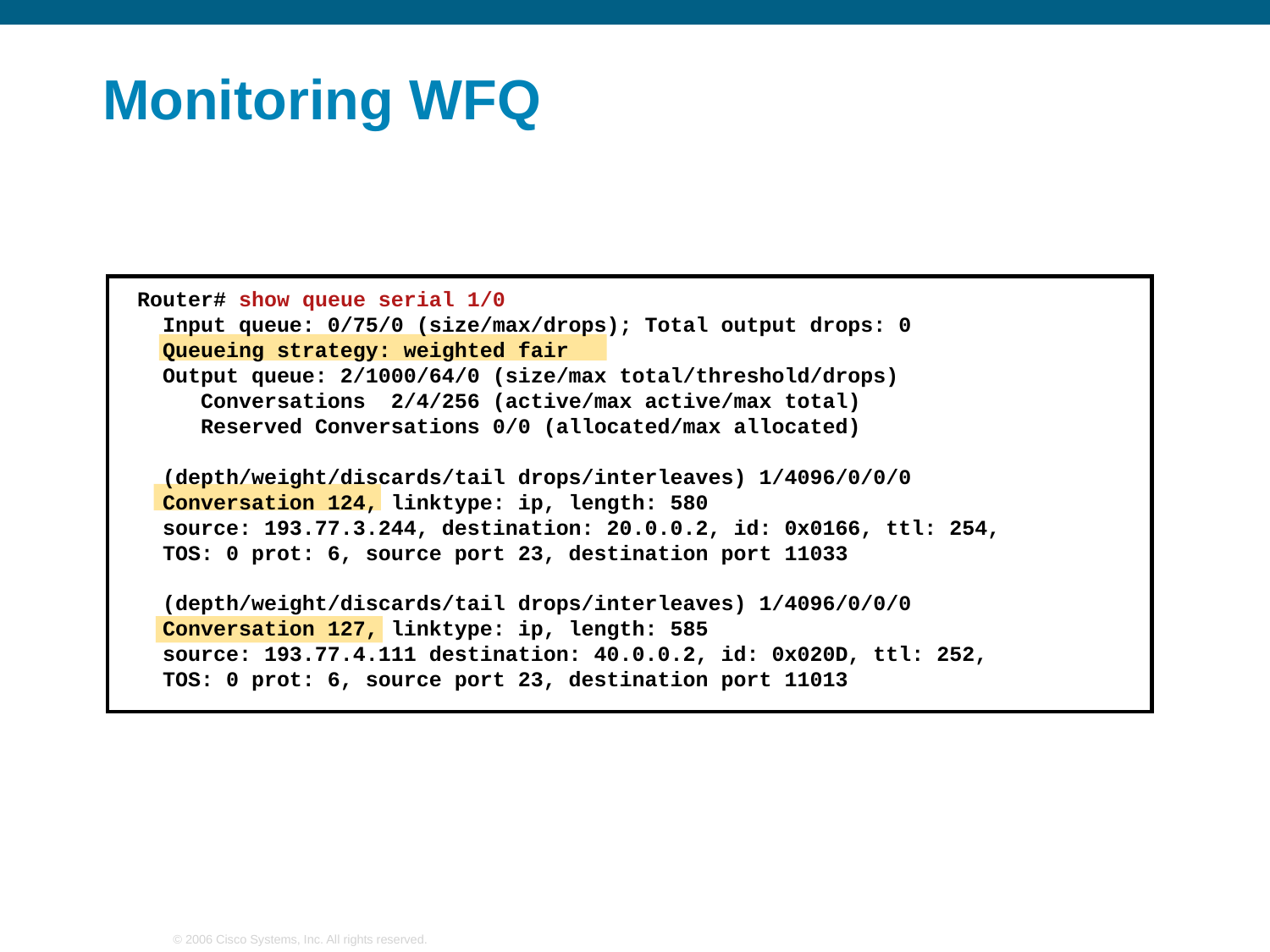

# Monitoring WFQ

Router# show queue serial 1/0
  Input queue: 0/75/0 (size/max/drops); Total output drops: 0
  Queueing strategy: weighted fair
  Output queue: 2/1000/64/0 (size/max total/threshold/drops)
     Conversations  2/4/256 (active/max active/max total)
     Reserved Conversations 0/0 (allocated/max allocated)

  (depth/weight/discards/tail drops/interleaves) 1/4096/0/0/0
  Conversation 124, linktype: ip, length: 580
  source: 193.77.3.244, destination: 20.0.0.2, id: 0x0166, ttl: 254,
  TOS: 0 prot: 6, source port 23, destination port 11033

  (depth/weight/discards/tail drops/interleaves) 1/4096/0/0/0
  Conversation 127, linktype: ip, length: 585
  source: 193.77.4.111 destination: 40.0.0.2, id: 0x020D, ttl: 252,
  TOS: 0 prot: 6, source port 23, destination port 11013